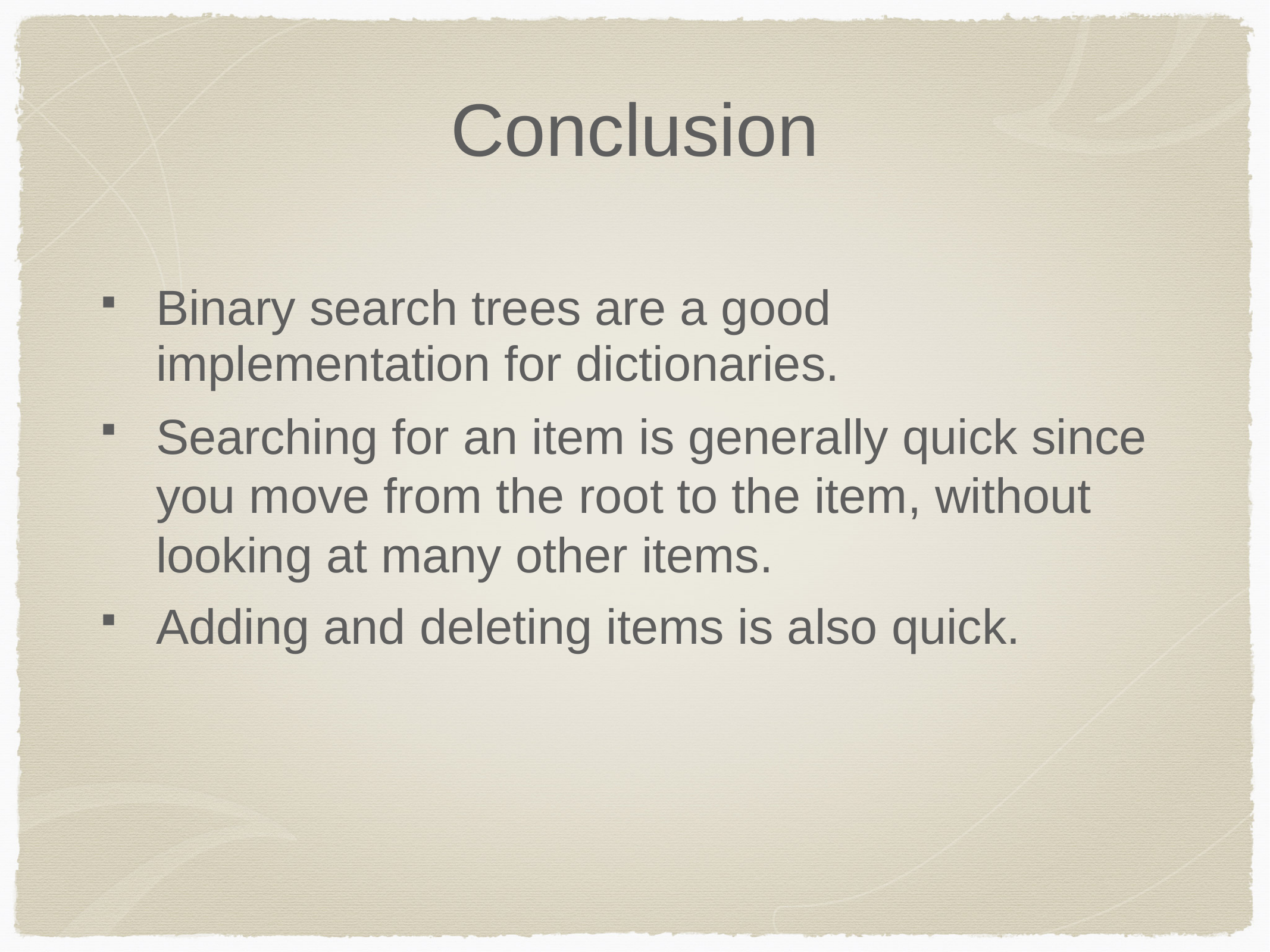

Conclusion
# Binary search trees are a good implementation for dictionaries.
Searching for an item is generally quick since you move from the root to the item, without looking at many other items.
Adding and deleting items is also quick.